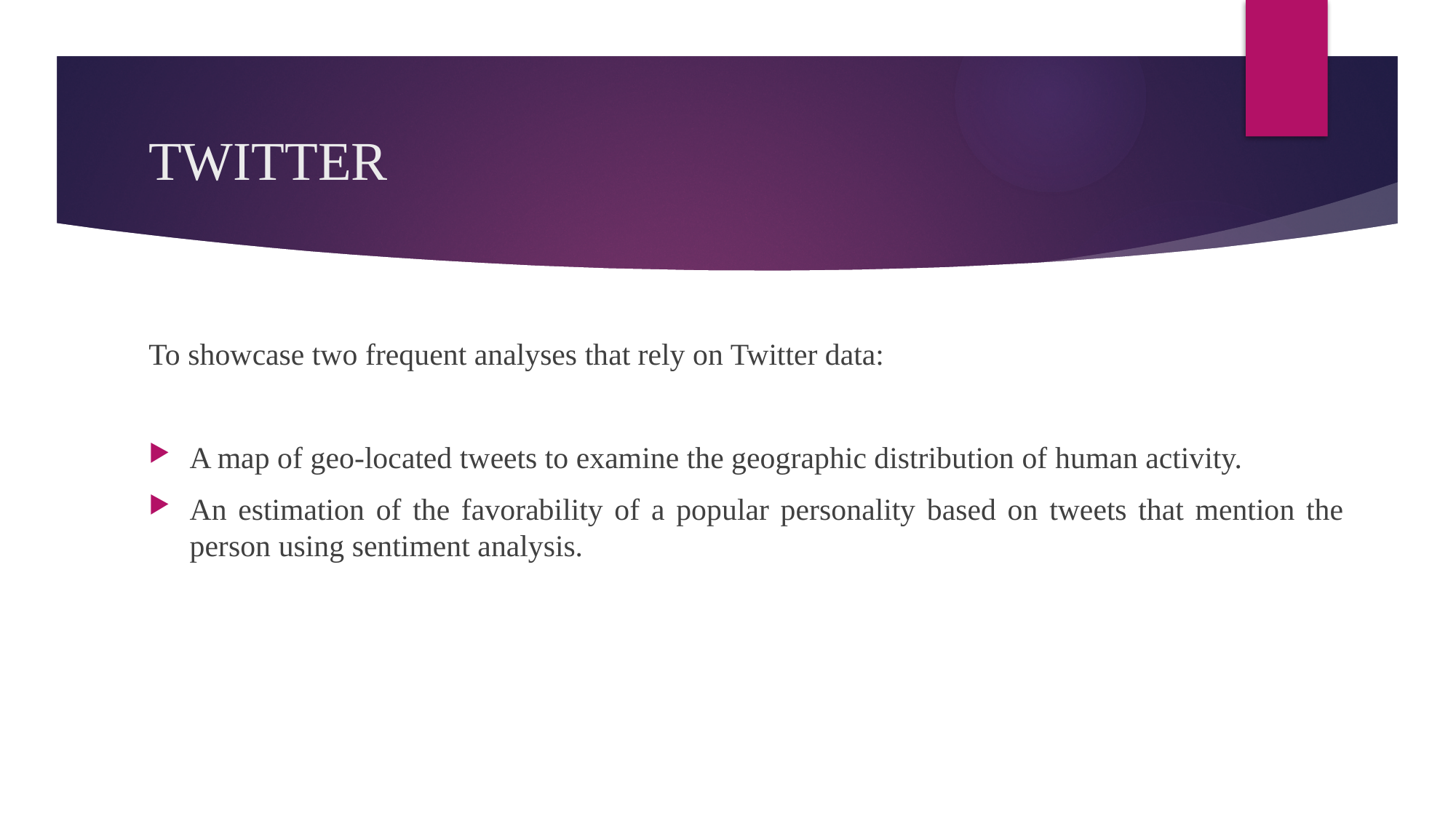

#
TWITTER

To showcase two frequent analyses that rely on Twitter data:

A map of geo-located tweets to examine the geographic distribution of human activity.
An estimation of the favorability of a popular personality based on tweets that mention the person using sentiment analysis.